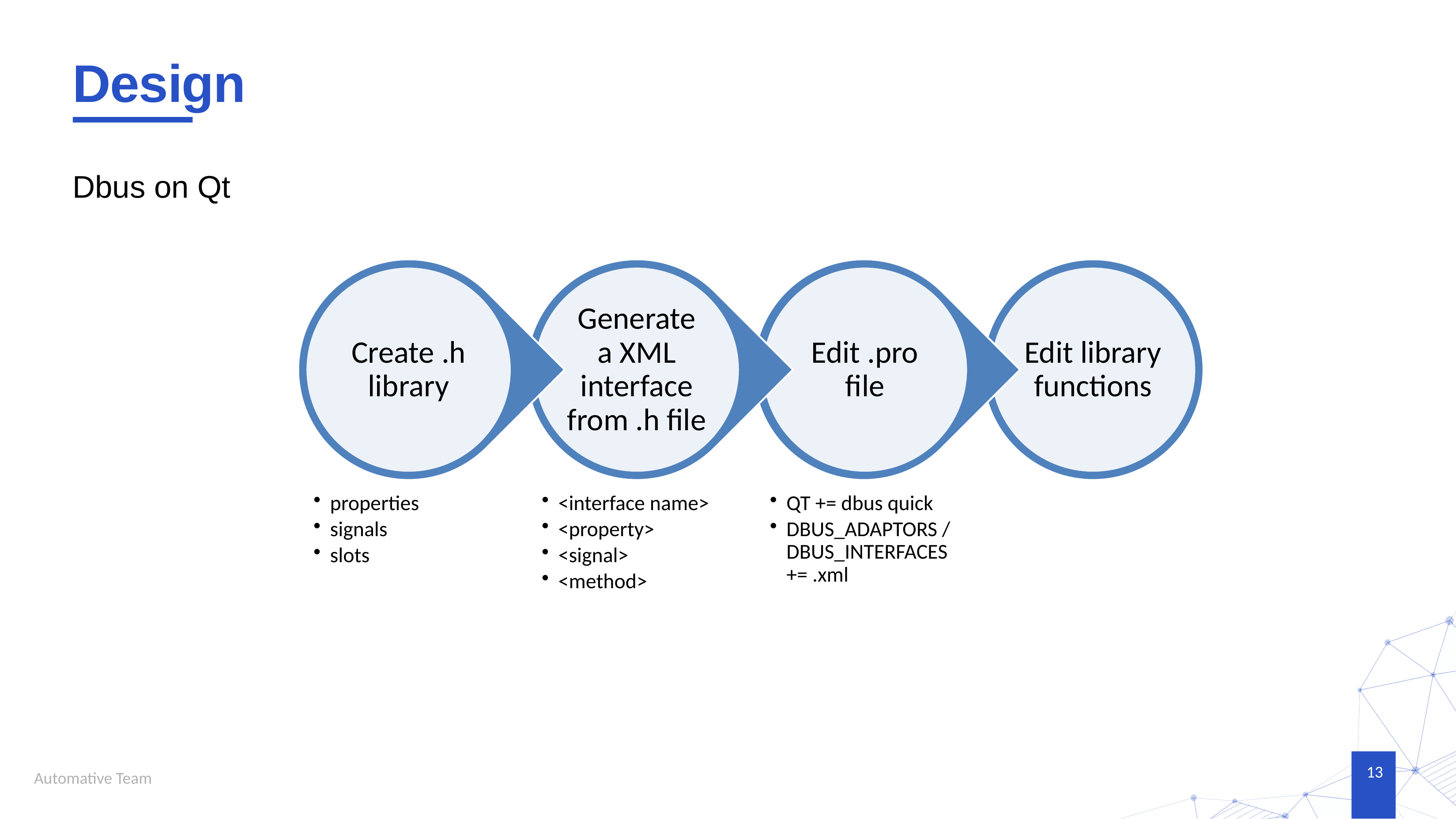

# Design
Edit library functions
Edit .pro file
QT += dbus quick
DBUS_ADAPTORS / DBUS_INTERFACES += .xml
Generate a XML interface from .h file
<interface name>
<property>
<signal>
<method>
Create .h library
properties
signals
slots
Dbus on Qt
13
Automative Team